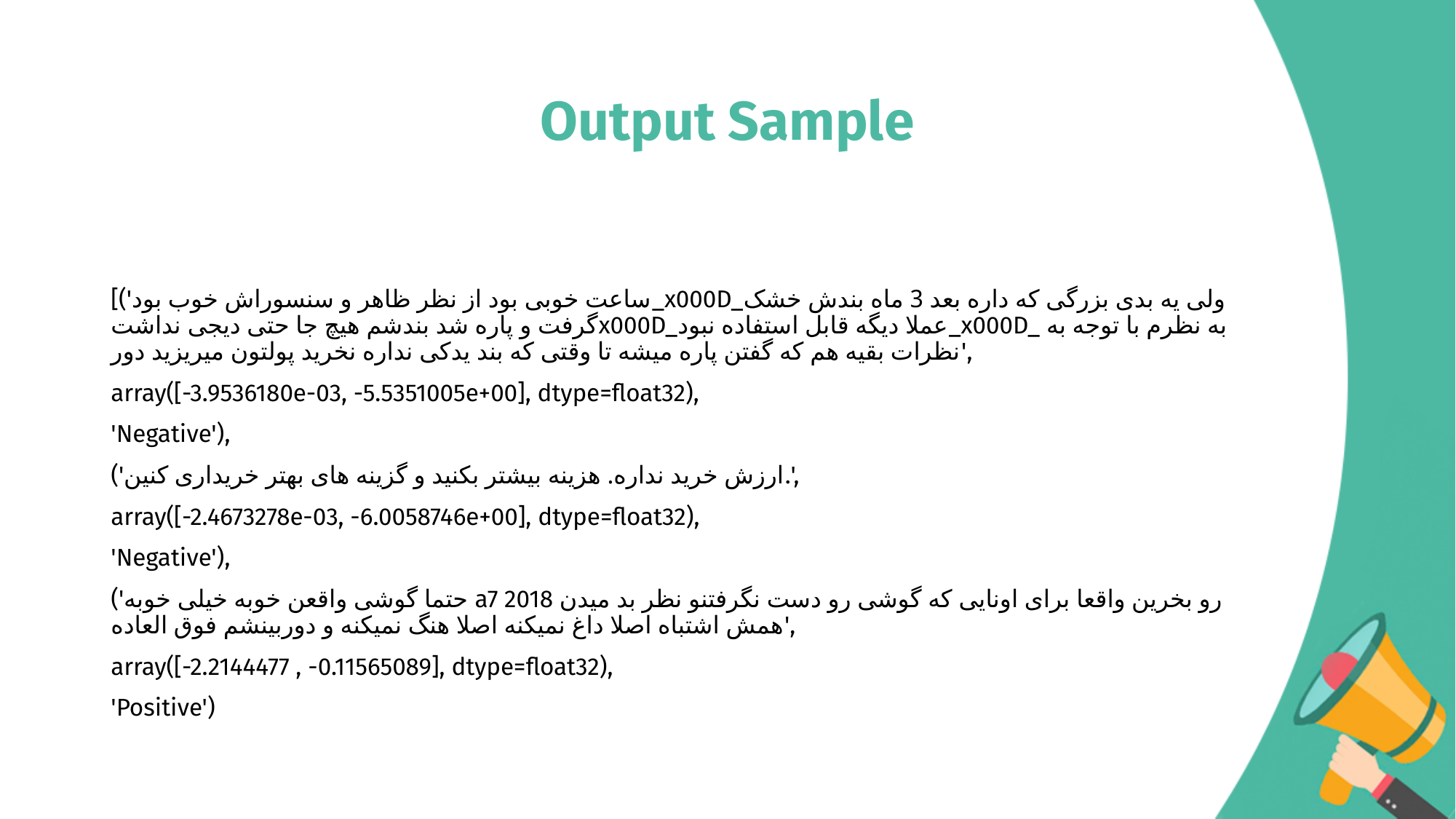

# Output Sample
[('ساعت خوبی بود از نظر ظاهر و سنسوراش خوب بود_x000D_ولی یه بدی بزرگی که داره بعد 3 ماه بندش خشک گرفت و پاره شد بندشم هیچ جا حتی دیجی نداشتx000D_عملا دیگه قابل استفاده نبود_x000D_ به نظرم با توجه به نظرات بقیه هم که گفتن پاره میشه تا وقتی که بند یدکی نداره نخرید پولتون میریزید دور',
array([-3.9536180e-03, -5.5351005e+00], dtype=float32),
'Negative'),
('ارزش خرید نداره. هزینه بیشتر بکنید و گزینه های بهتر خریداری کنین.',
array([-2.4673278e-03, -6.0058746e+00], dtype=float32),
'Negative'),
('حتما گوشی واقعن خوبه خیلی خوبه a7 2018 رو بخرین واقعا برای اونایی که گوشی رو دست نگرفتنو نظر بد میدن همش اشتباه اصلا داغ نمیکنه اصلا هنگ نمیکنه و دوربینشم فوق العاده',
array([-2.2144477 , -0.11565089], dtype=float32),
'Positive')